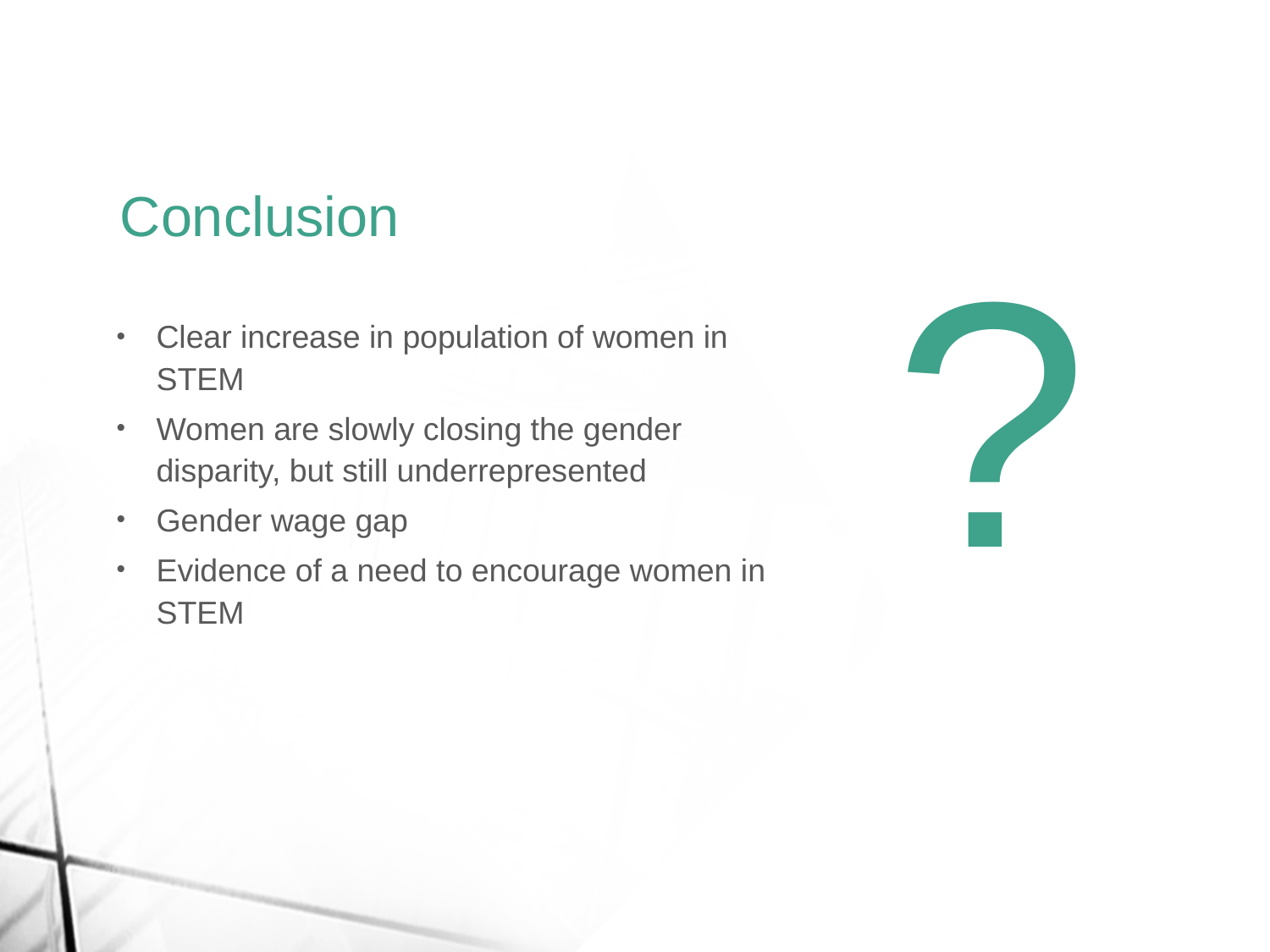

# Conclusion
?
Clear increase in population of women in STEM
Women are slowly closing the gender disparity, but still underrepresented
Gender wage gap
Evidence of a need to encourage women in STEM